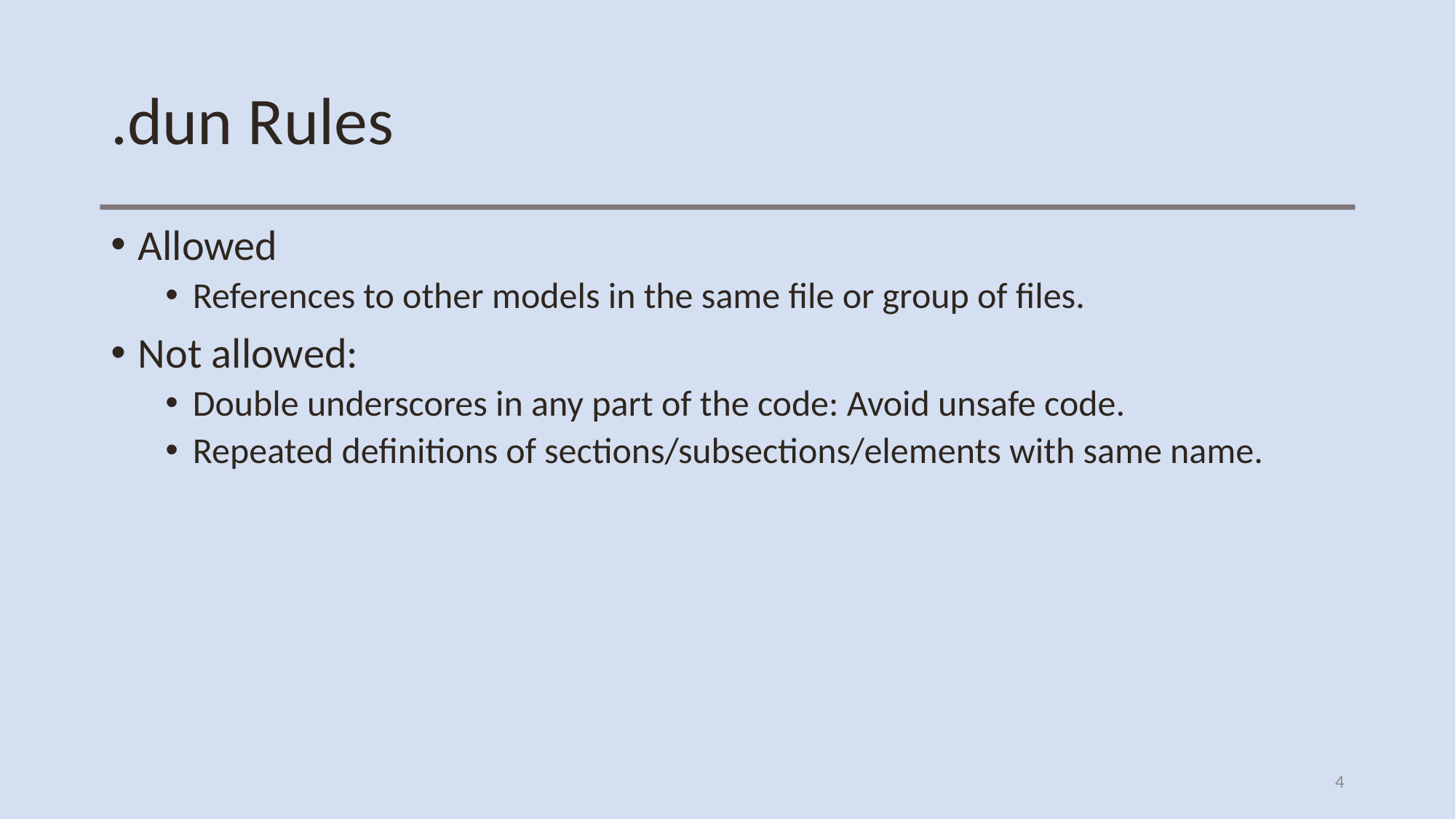

# .dun Rules
Allowed
References to other models in the same file or group of files.
Not allowed:
Double underscores in any part of the code: Avoid unsafe code.
Repeated definitions of sections/subsections/elements with same name.
4